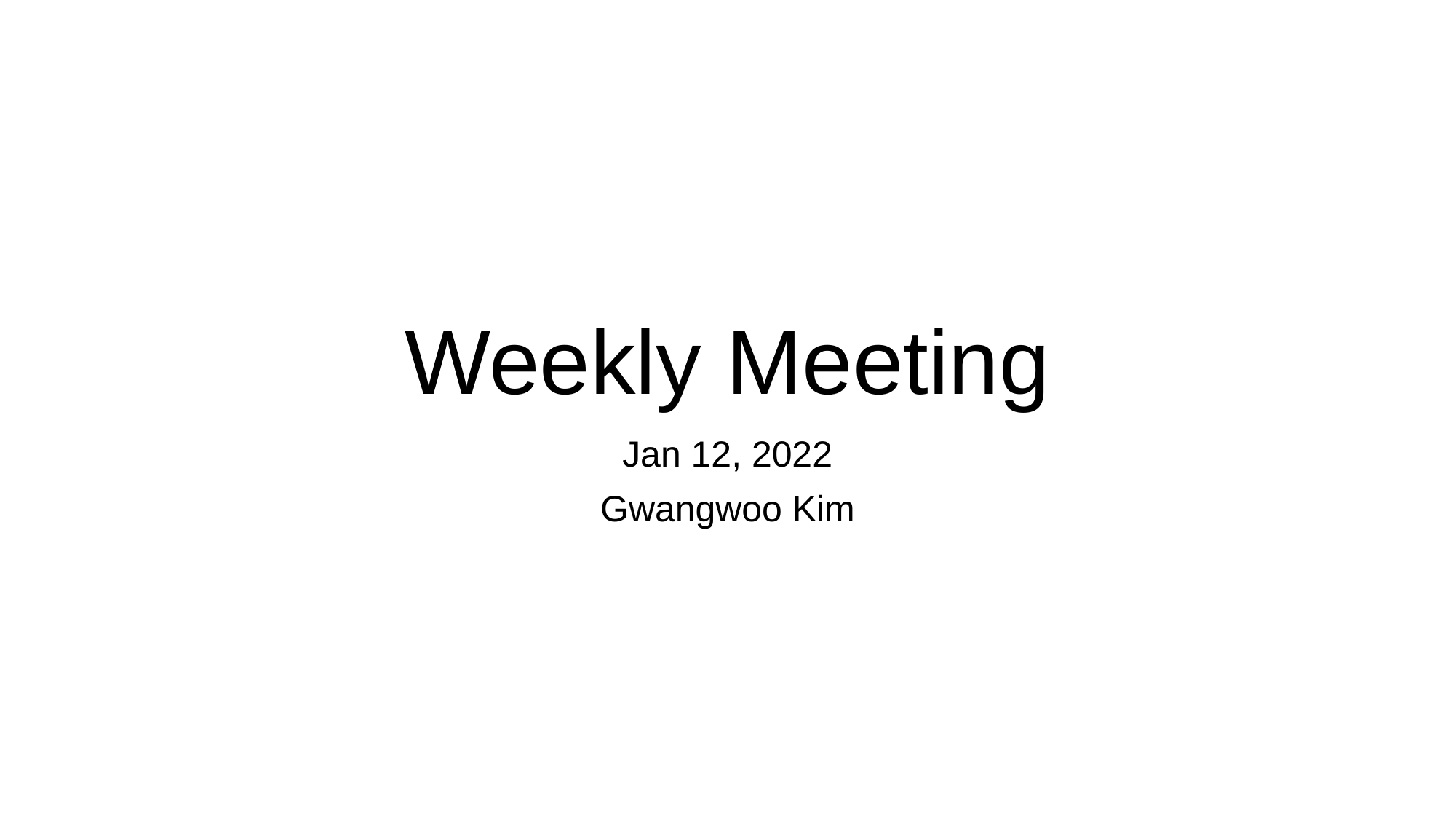

# Weekly Meeting
Jan 12, 2022
Gwangwoo Kim